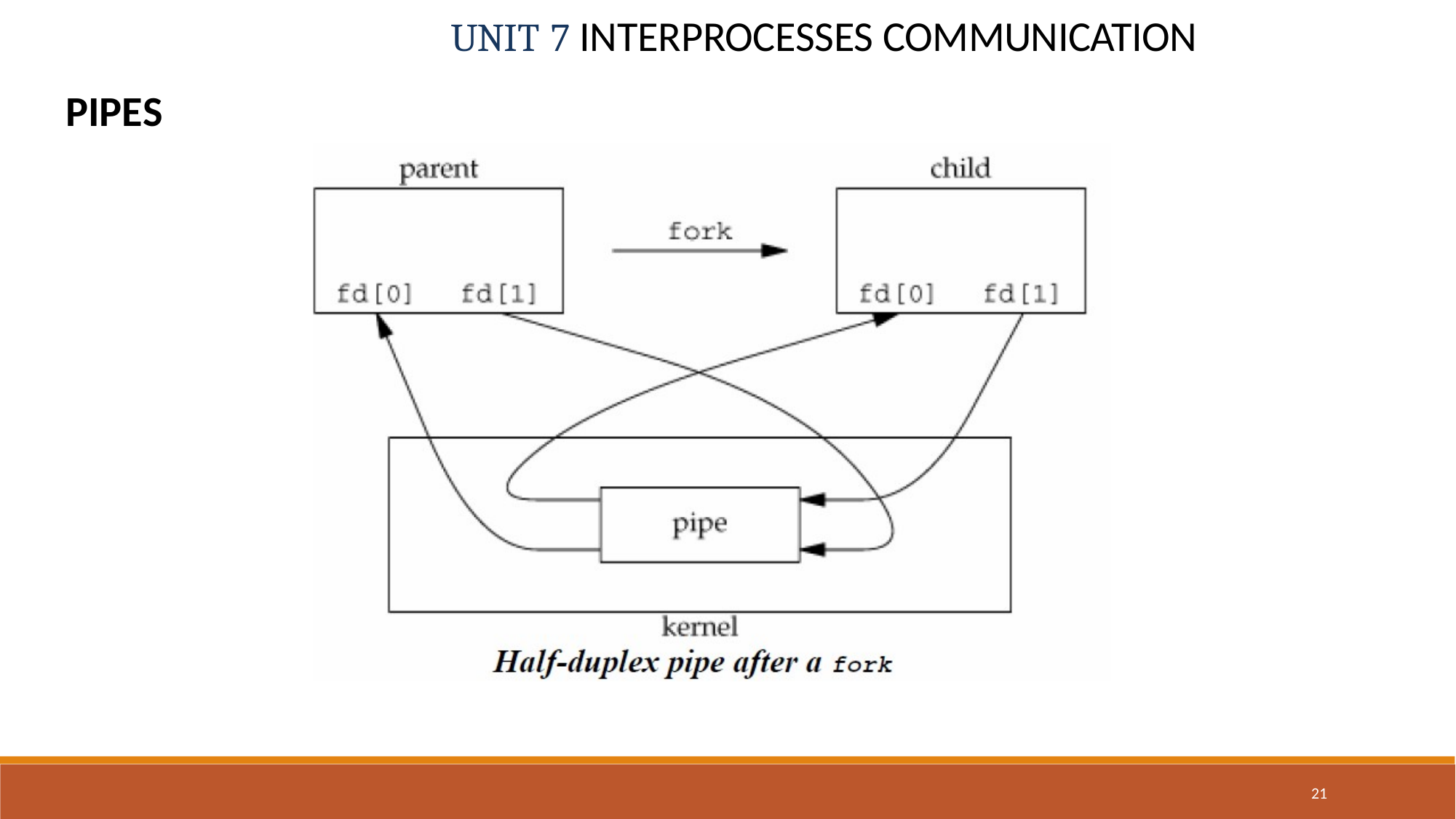

# UNIT 7 INTERPROCESSES COMMUNICATION
PIPES

21